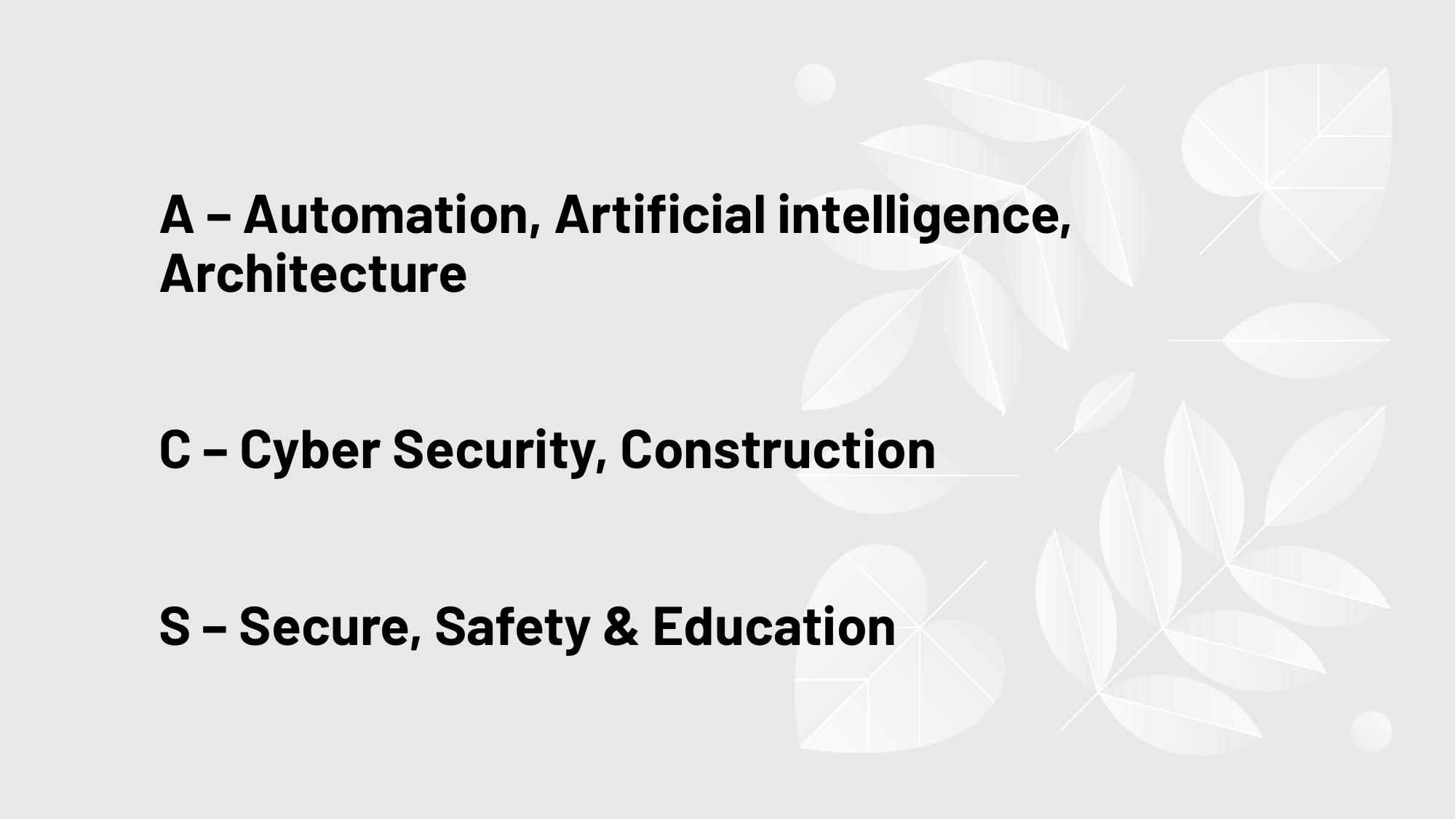

# A – Automation, Artificial intelligence, Architecture C – Cyber Security, Construction S – Secure, Safety & Education